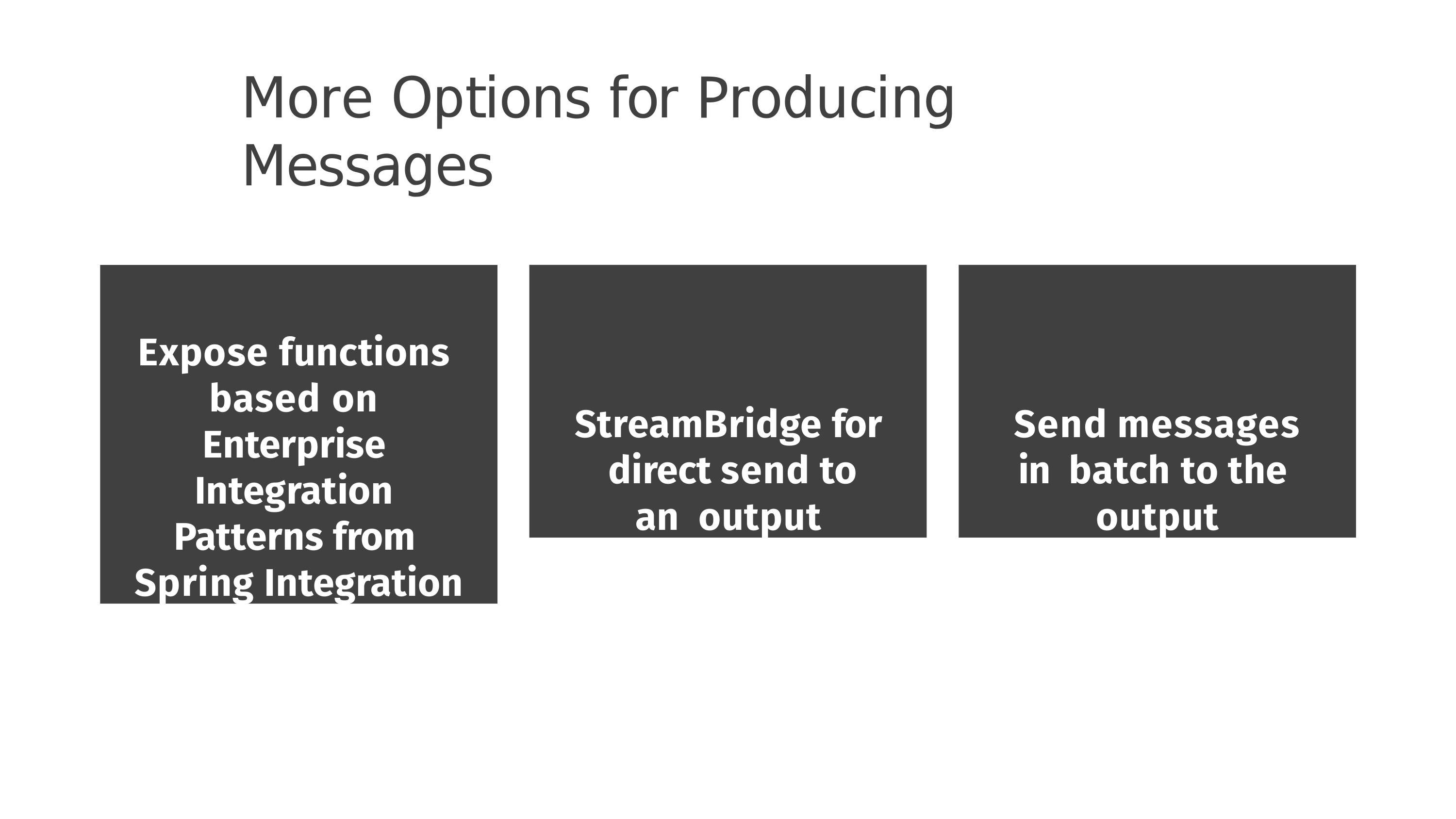

# More Options for Producing Messages

Expose functions  based on  Enterprise  Integration  Patterns from  Spring Integration

StreamBridge for  direct send to an  output

Send messages in  batch to the  output
16